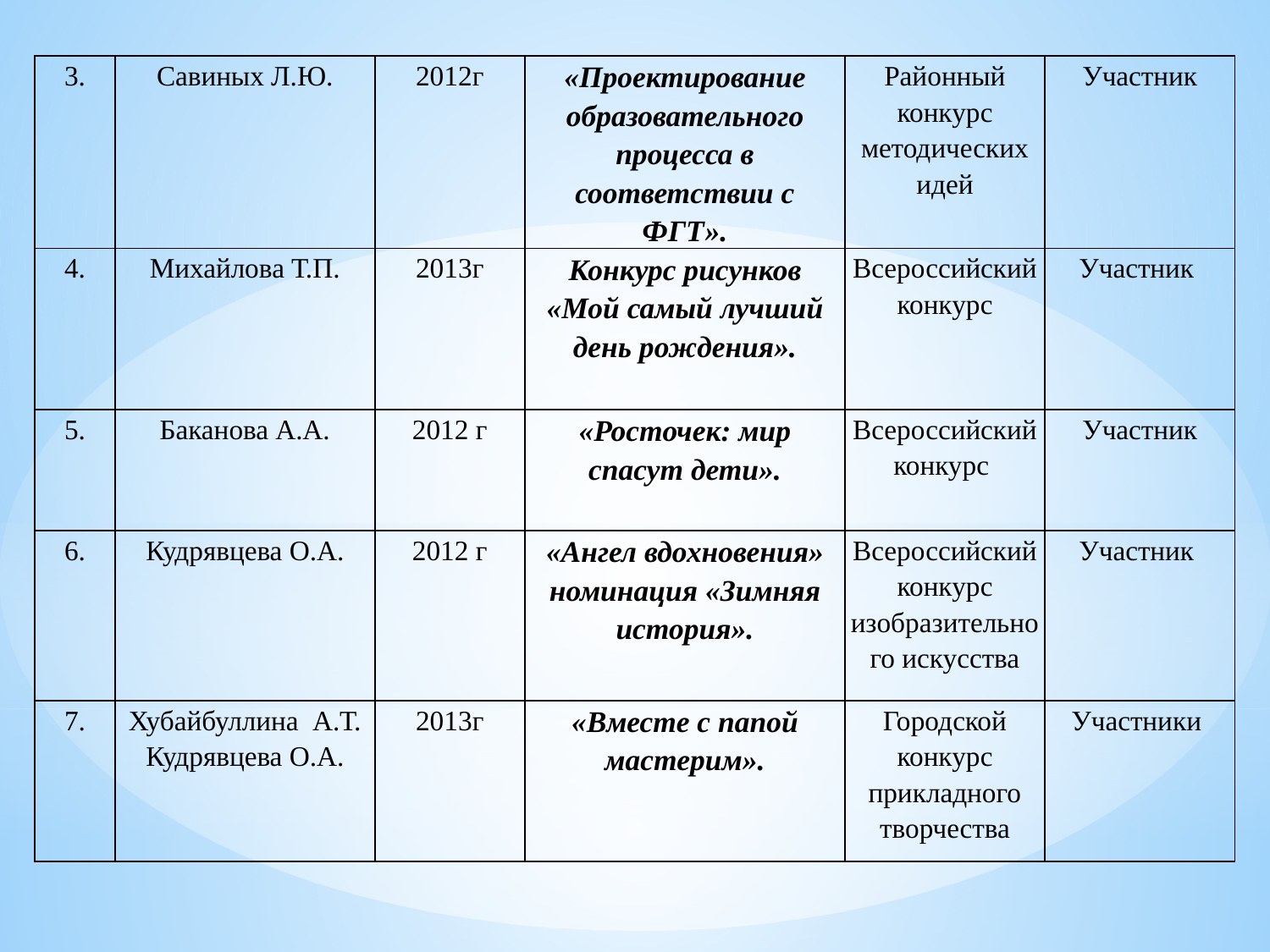

| 3. | Савиных Л.Ю. | 2012г | «Проектирование образовательного процесса в соответствии с ФГТ». | Районный конкурс методических идей | Участник |
| --- | --- | --- | --- | --- | --- |
| 4. | Михайлова Т.П. | 2013г | Конкурс рисунков «Мой самый лучший день рождения». | Всероссийский конкурс | Участник |
| 5. | Баканова А.А. | 2012 г | «Росточек: мир спасут дети». | Всероссийский конкурс | Участник |
| 6. | Кудрявцева О.А. | 2012 г | «Ангел вдохновения» номинация «Зимняя история». | Всероссийский конкурс изобразительного искусства | Участник |
| 7. | Хубайбуллина А.Т. Кудрявцева О.А. | 2013г | «Вместе с папой мастерим». | Городской конкурс прикладного творчества | Участники |